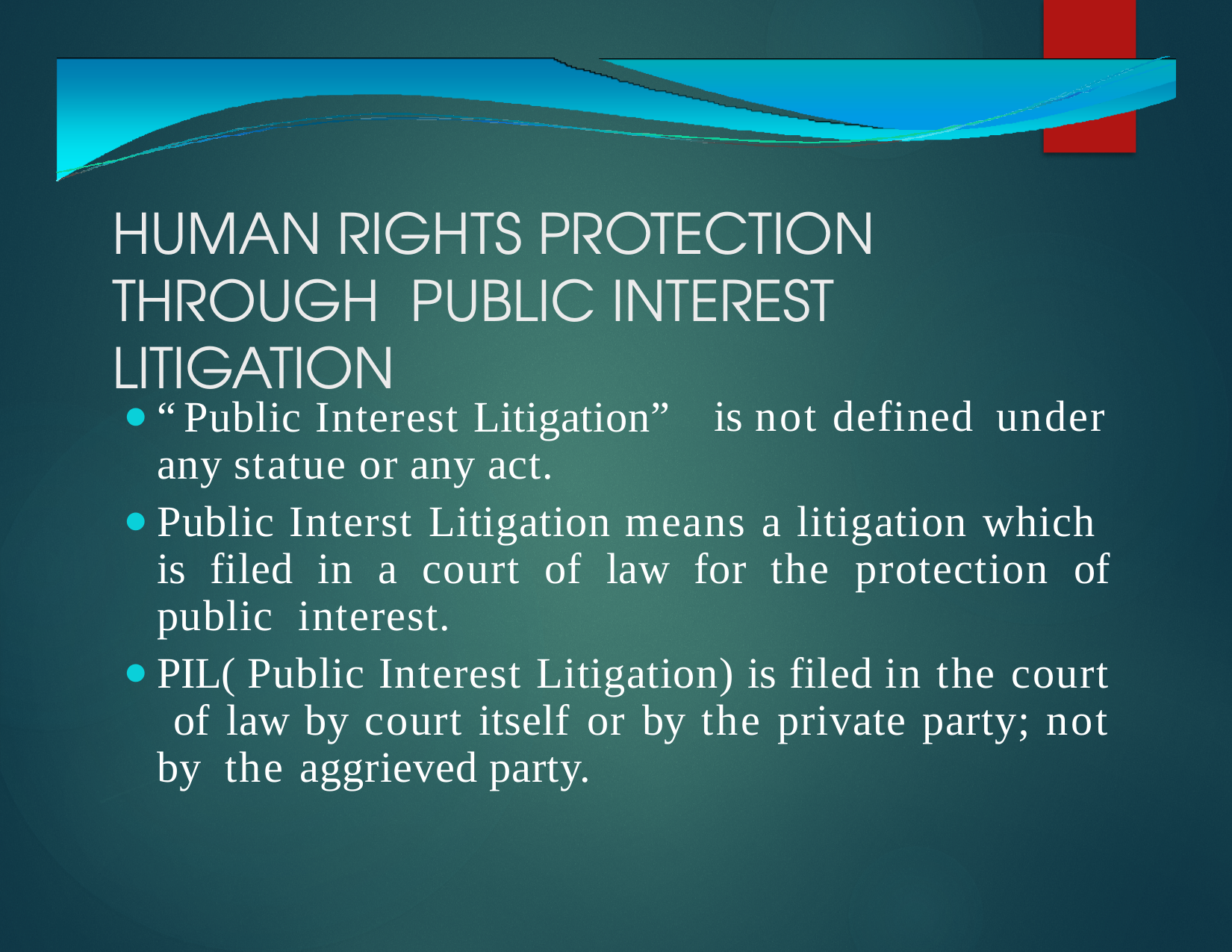

# HUMAN RIGHTS PROTECTION THROUGH  PUBLIC INTEREST LITIGATION
“ Public Interest Litigation”  any statue or any act.
Public Interst Litigation means a litigation which  is filed in a court of law for the protection of public  interest.
PIL( Public Interest Litigation) is filed in the court  of law by court itself or by the private party; not by  the aggrieved party.
is not defined under